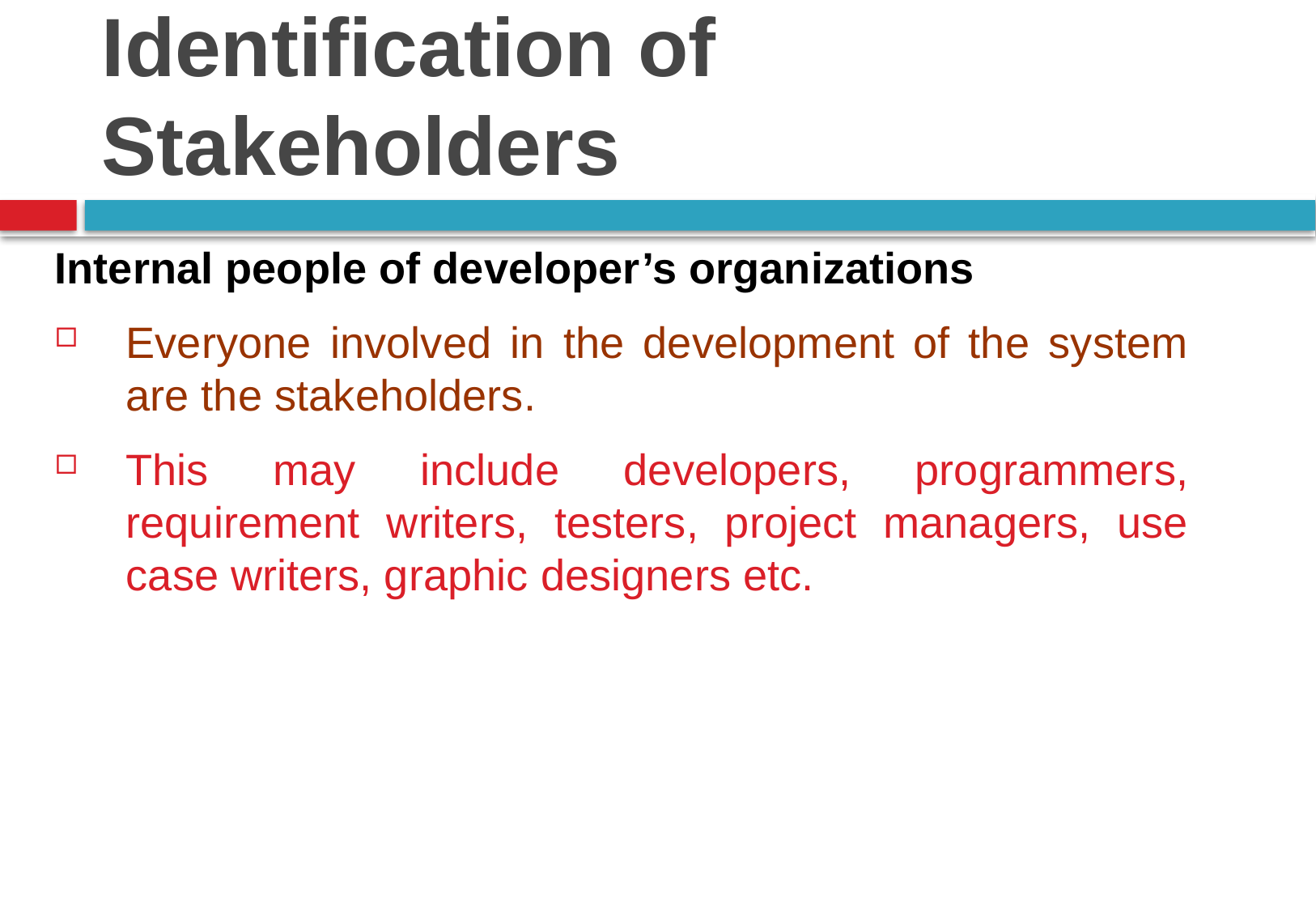

Identification of Stakeholders
Internal people of developer’s organizations
Everyone involved in the development of the system are the stakeholders.
This may include developers, programmers, requirement writers, testers, project managers, use case writers, graphic designers etc.